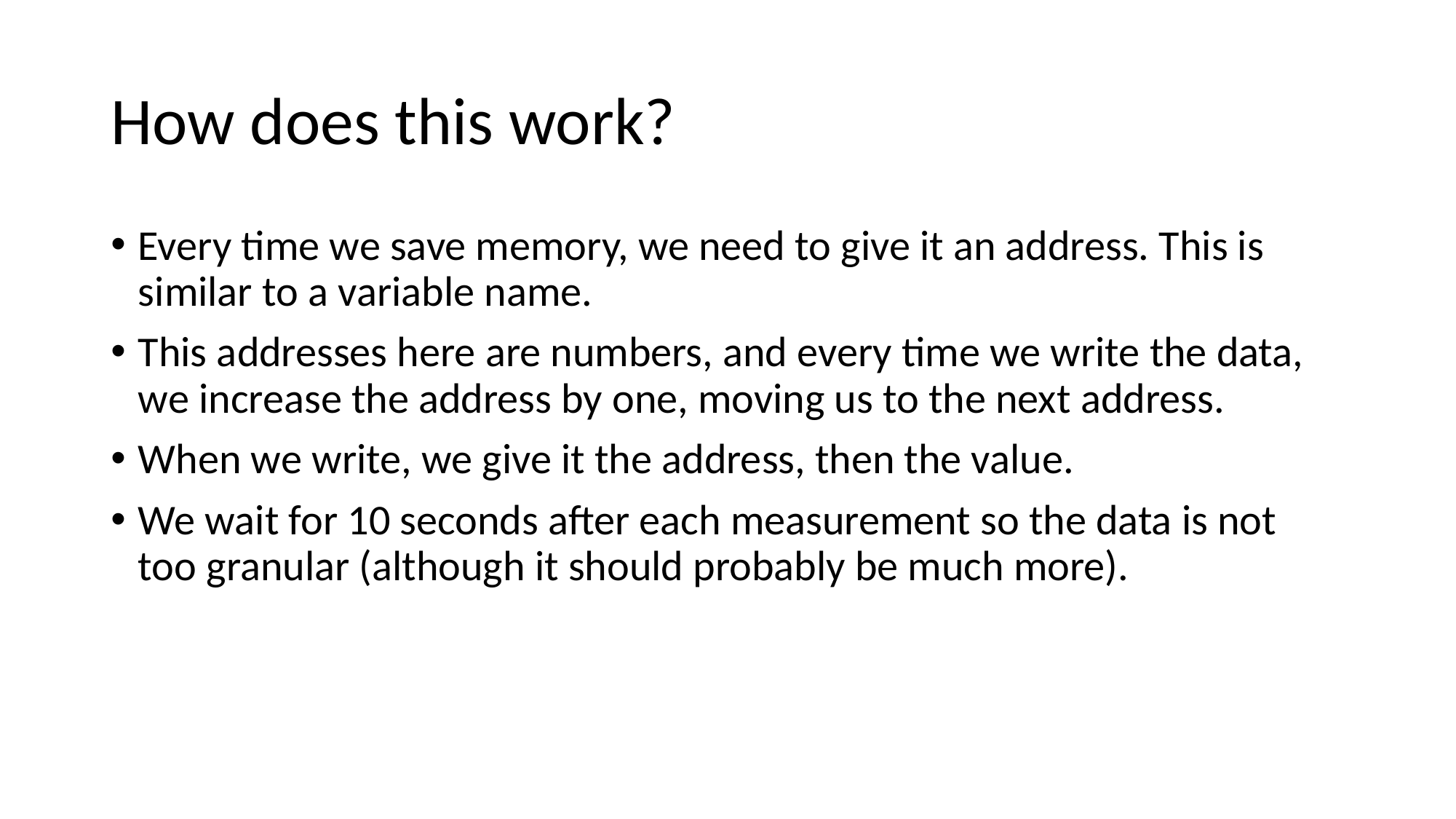

# How does this work?
Every time we save memory, we need to give it an address. This is similar to a variable name.
This addresses here are numbers, and every time we write the data, we increase the address by one, moving us to the next address.
When we write, we give it the address, then the value.
We wait for 10 seconds after each measurement so the data is not too granular (although it should probably be much more).